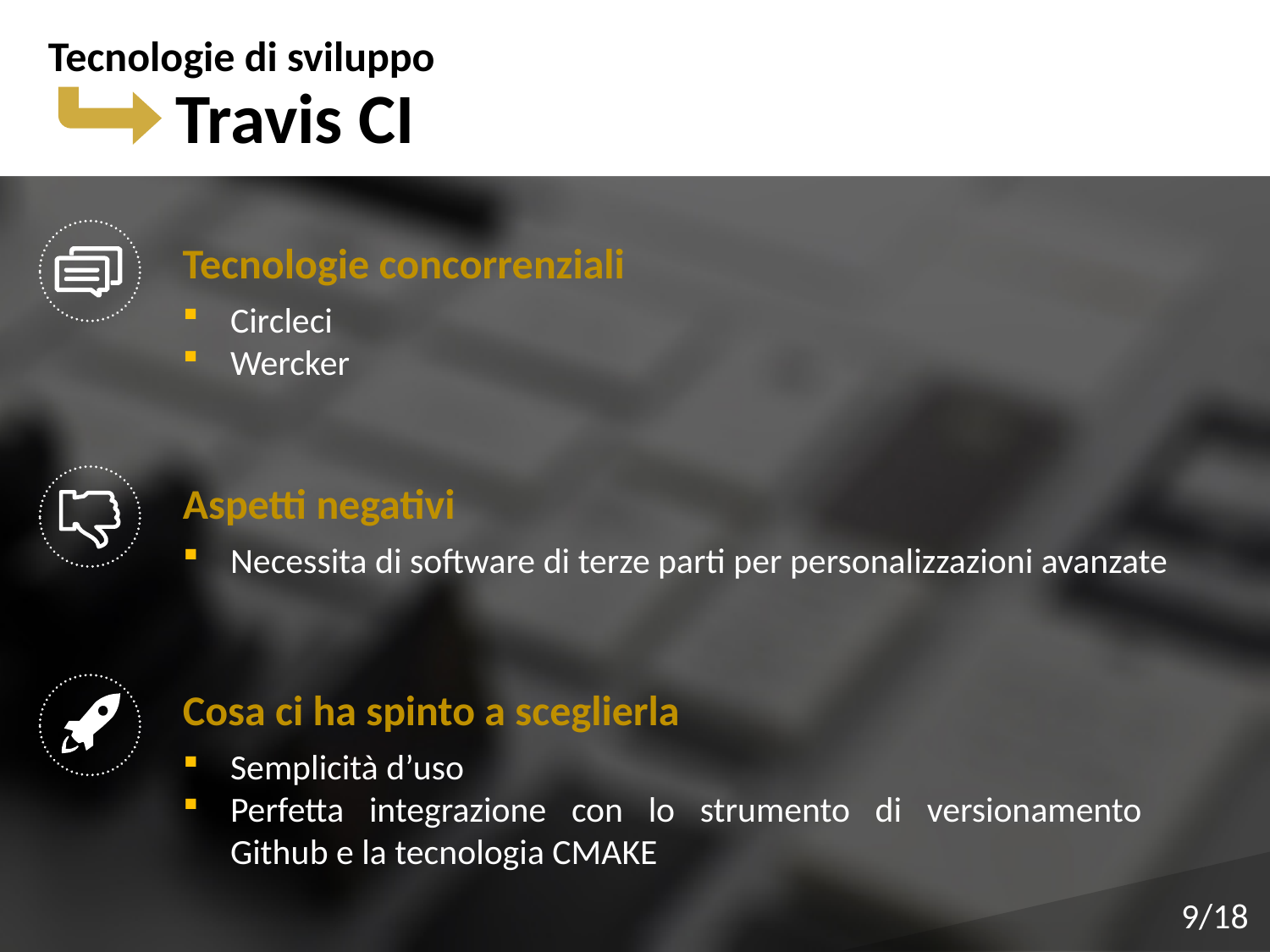

Tecnologie di sviluppo
Travis CI

Tecnologie concorrenziali
Circleci
Wercker

Aspetti negativi
Necessita di software di terze parti per personalizzazioni avanzate

Cosa ci ha spinto a sceglierla
Semplicità d’uso
Perfetta integrazione con lo strumento di versionamento Github e la tecnologia CMAKE

9/18